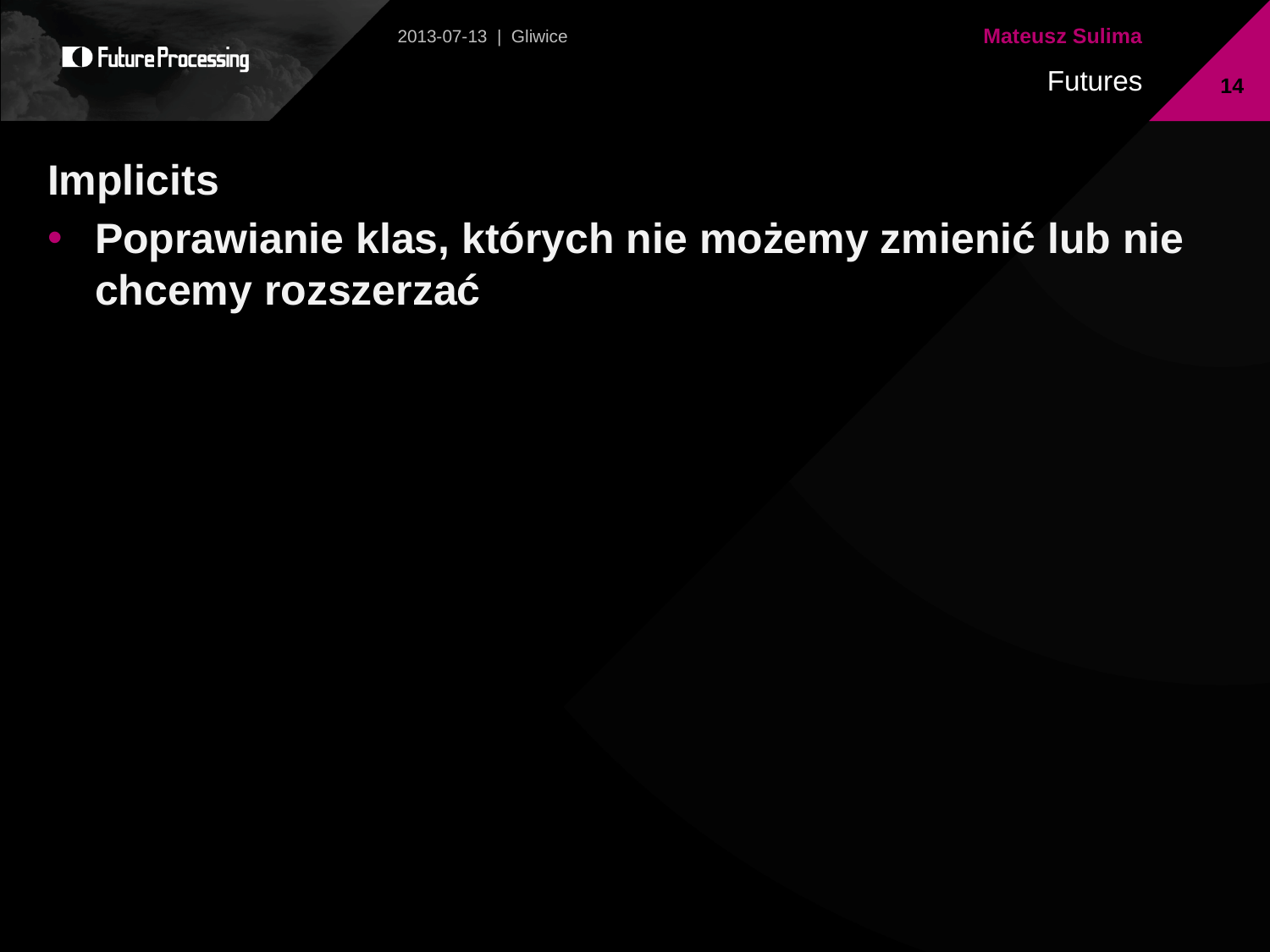

2013-07-13  |  Gliwice
14
Implicits
Poprawianie klas, których nie możemy zmienić lub nie chcemy rozszerzać